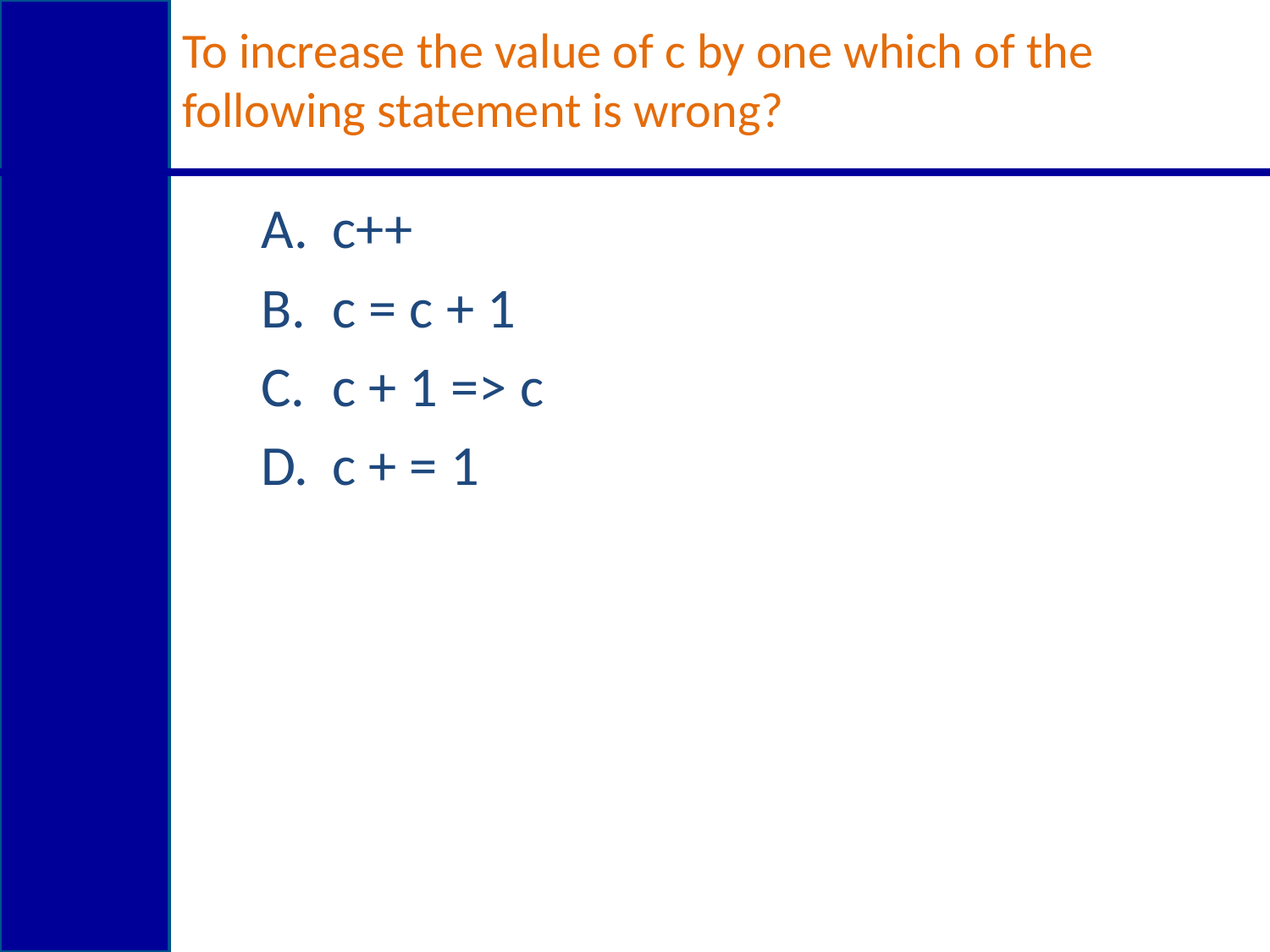

# To increase the value of c by one which of the following statement is wrong?
c++
c = c + 1
c + 1 => c
c + = 1